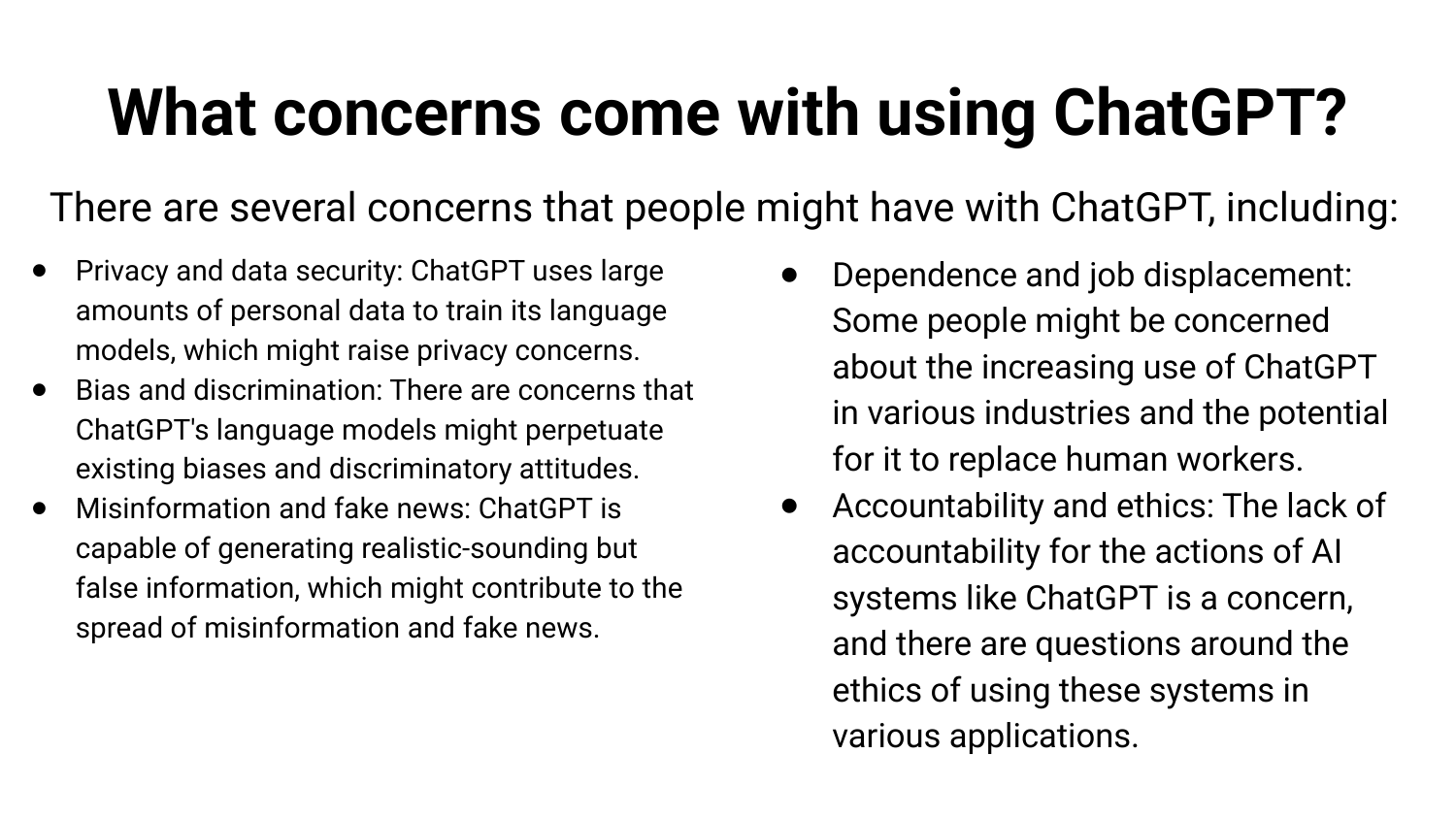

# What concerns come with using ChatGPT?

There are several concerns that people might have with ChatGPT, including:
Privacy and data security: ChatGPT uses large amounts of personal data to train its language models, which might raise privacy concerns.
Bias and discrimination: There are concerns that ChatGPT's language models might perpetuate existing biases and discriminatory attitudes.
Misinformation and fake news: ChatGPT is capable of generating realistic-sounding but false information, which might contribute to the spread of misinformation and fake news.

Dependence and job displacement: Some people might be concerned about the increasing use of ChatGPT in various industries and the potential for it to replace human workers.
Accountability and ethics: The lack of accountability for the actions of AI systems like ChatGPT is a concern, and there are questions around the ethics of using these systems in various applications.